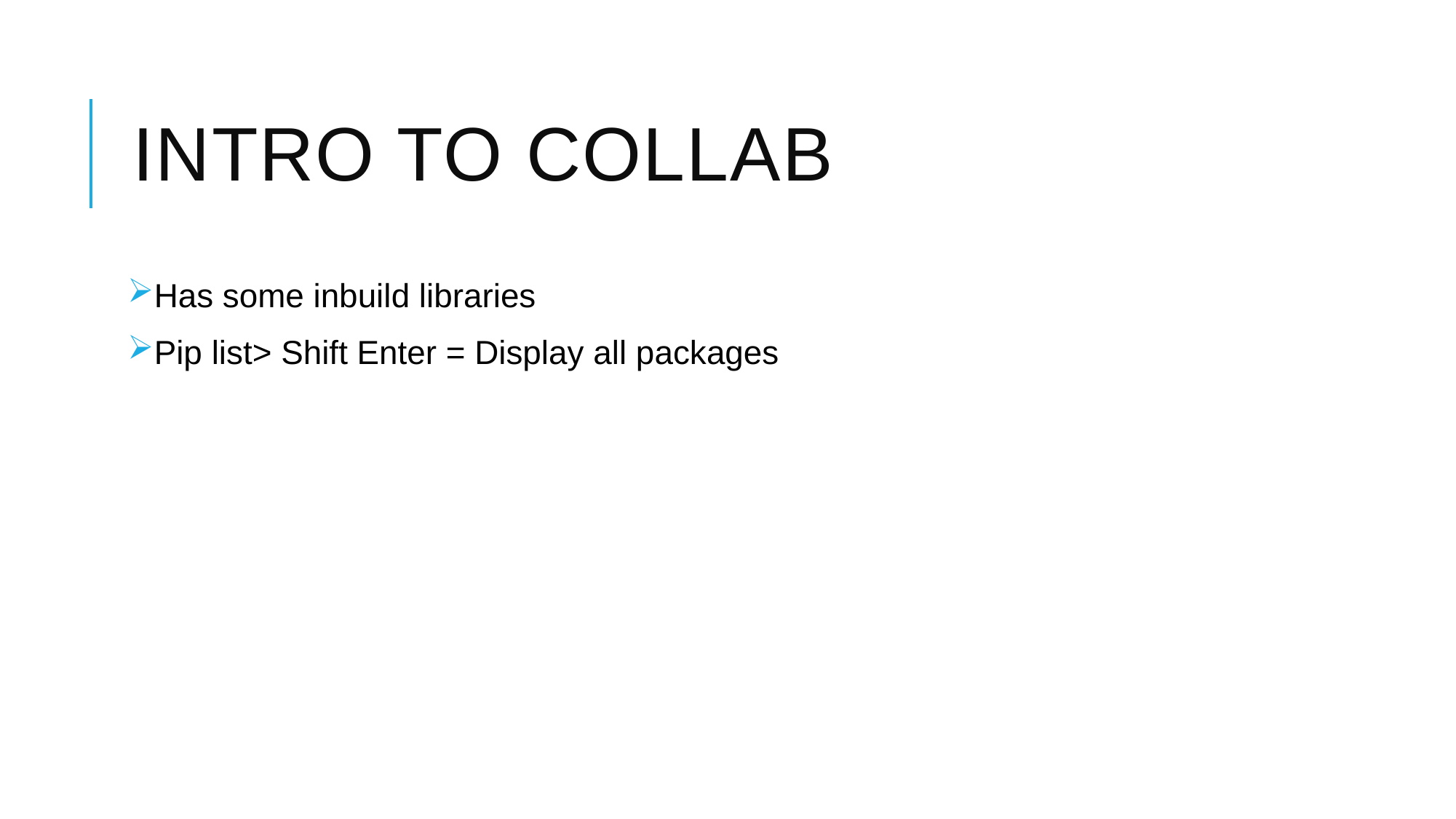

# Intro to collab
Has some inbuild libraries
Pip list> Shift Enter = Display all packages